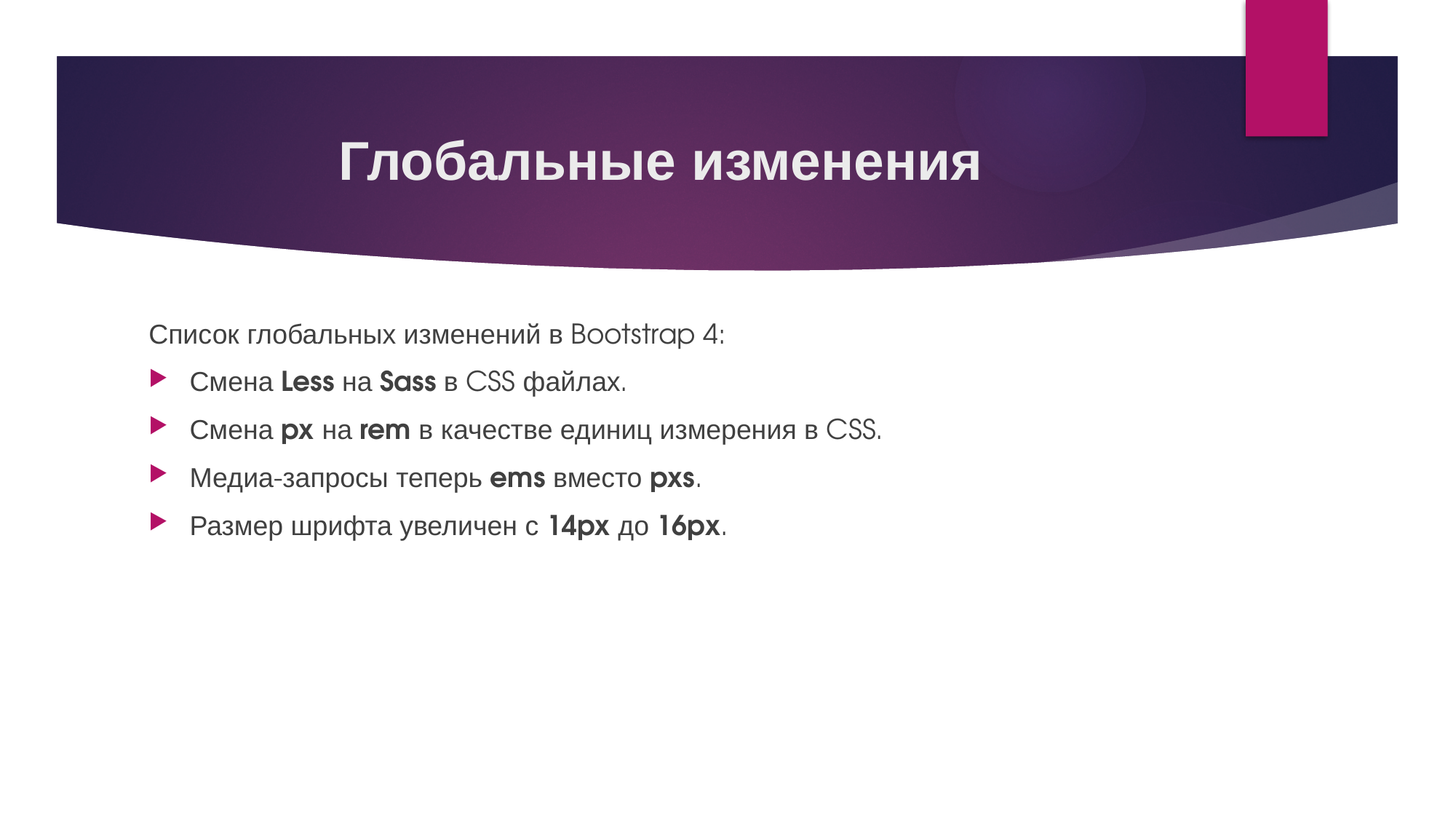

# Глобальные изменения
Список глобальных изменений в Bootstrap 4:
Смена Less на Sass в CSS файлах.
Смена px на rem в качестве единиц измерения в CSS.
Медиа-запросы теперь ems вместо pxs.
Размер шрифта увеличен с 14px до 16px.